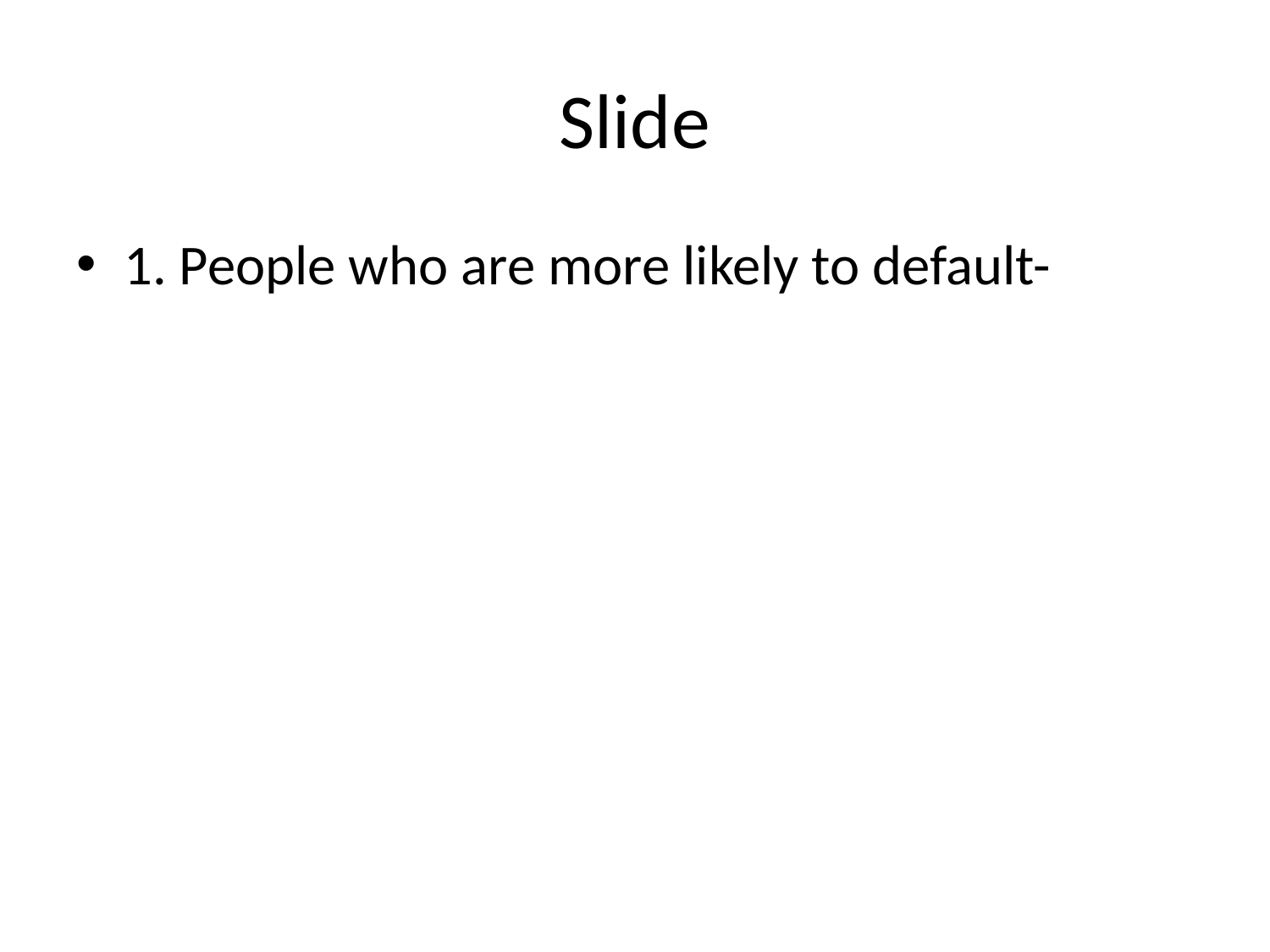

# Slide
1. People who are more likely to default-